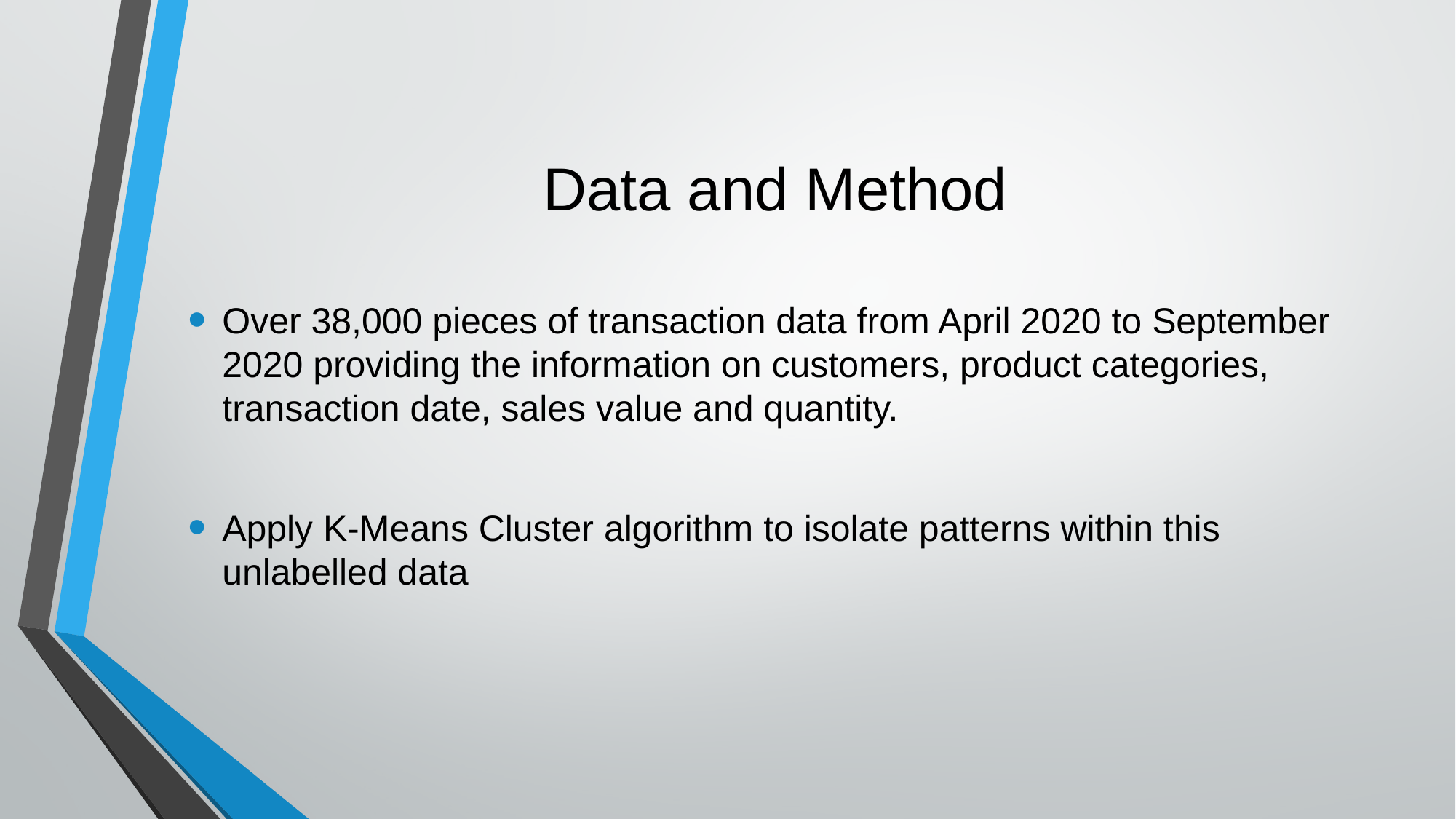

# Data and Method
Over 38,000 pieces of transaction data from April 2020 to September 2020 providing the information on customers, product categories, transaction date, sales value and quantity.

Apply K-Means Cluster algorithm to isolate patterns within this unlabelled data